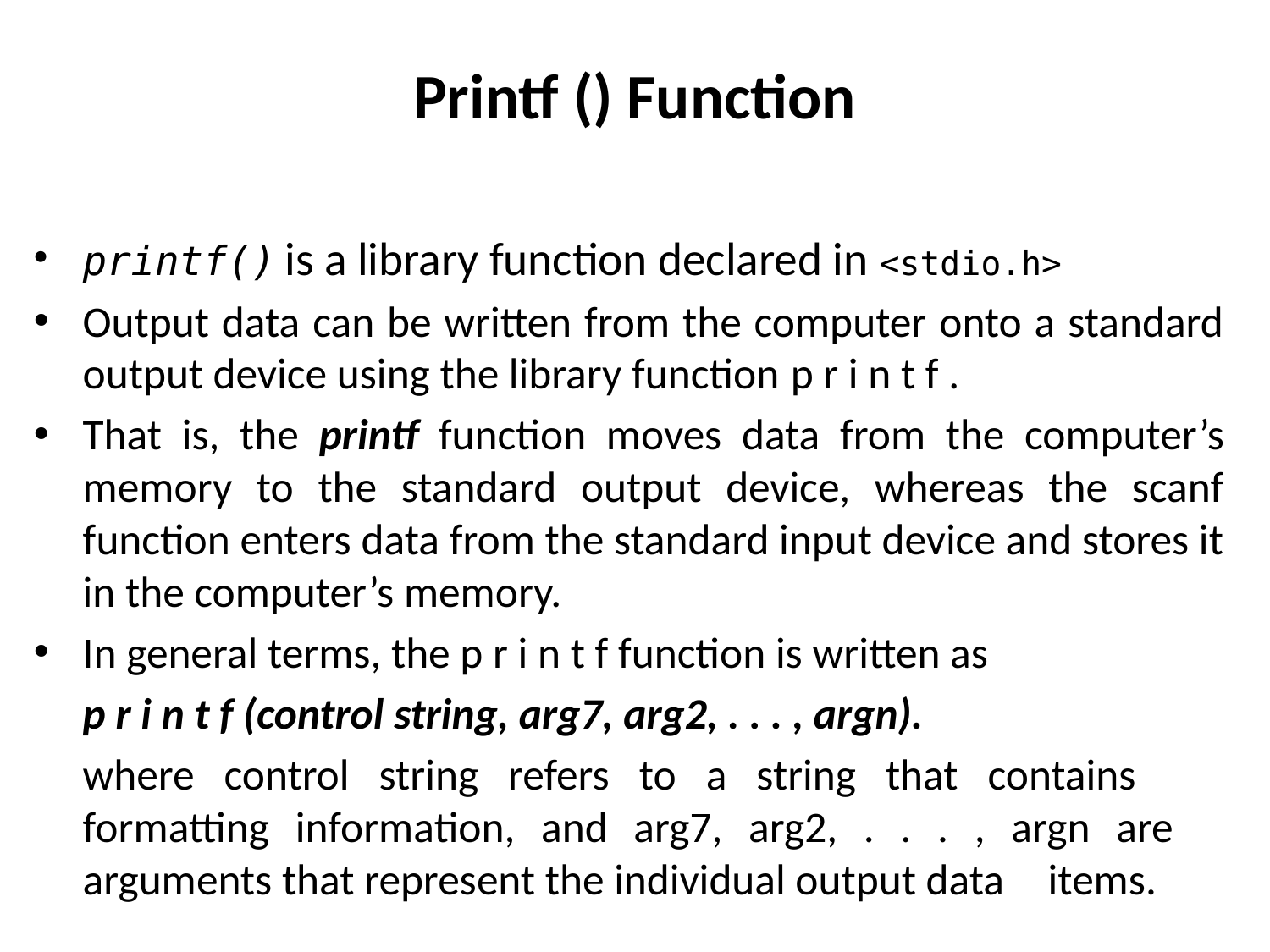

# Printf () Function
printf() is a library function declared in <stdio.h>
Output data can be written from the computer onto a standard output device using the library function p r i n t f .
That is, the printf function moves data from the computer’s memory to the standard output device, whereas the scanf function enters data from the standard input device and stores it in the computer’s memory.
In general terms, the p r i n t f function is written as
	p r i n t f (control string, arg7, arg2, . . . , argn).
		where control string refers to a string that contains 	formatting information, and arg7, arg2, . . . , argn are 	arguments that represent the individual output data 	items.